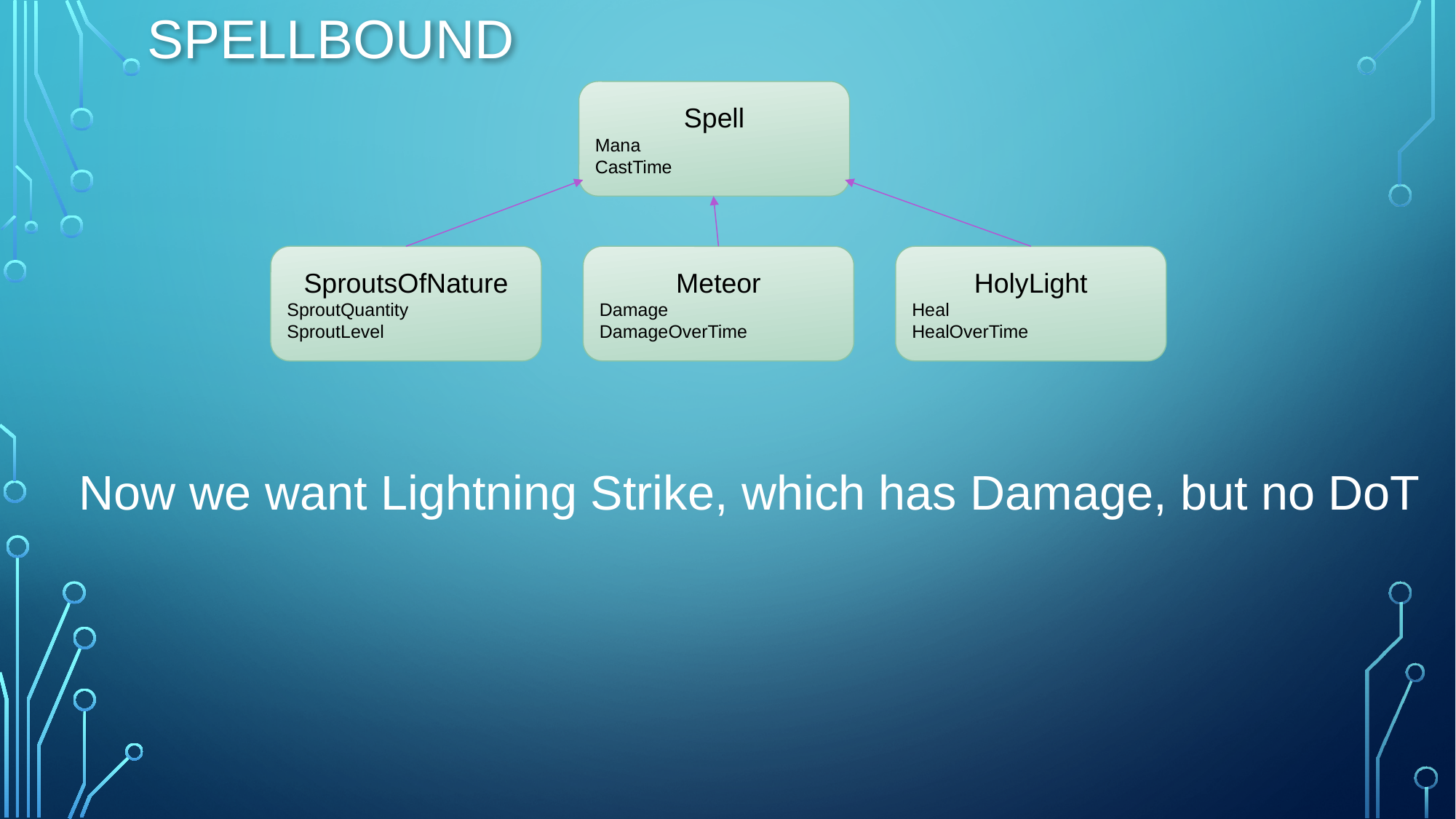

# Spellbound
Spell
Mana
CastTime
HolyLight
Heal
HealOverTime
SproutsOfNature
SproutQuantity
SproutLevel
Meteor
Damage
DamageOverTime
Now we want Lightning Strike, which has Damage, but no DoT